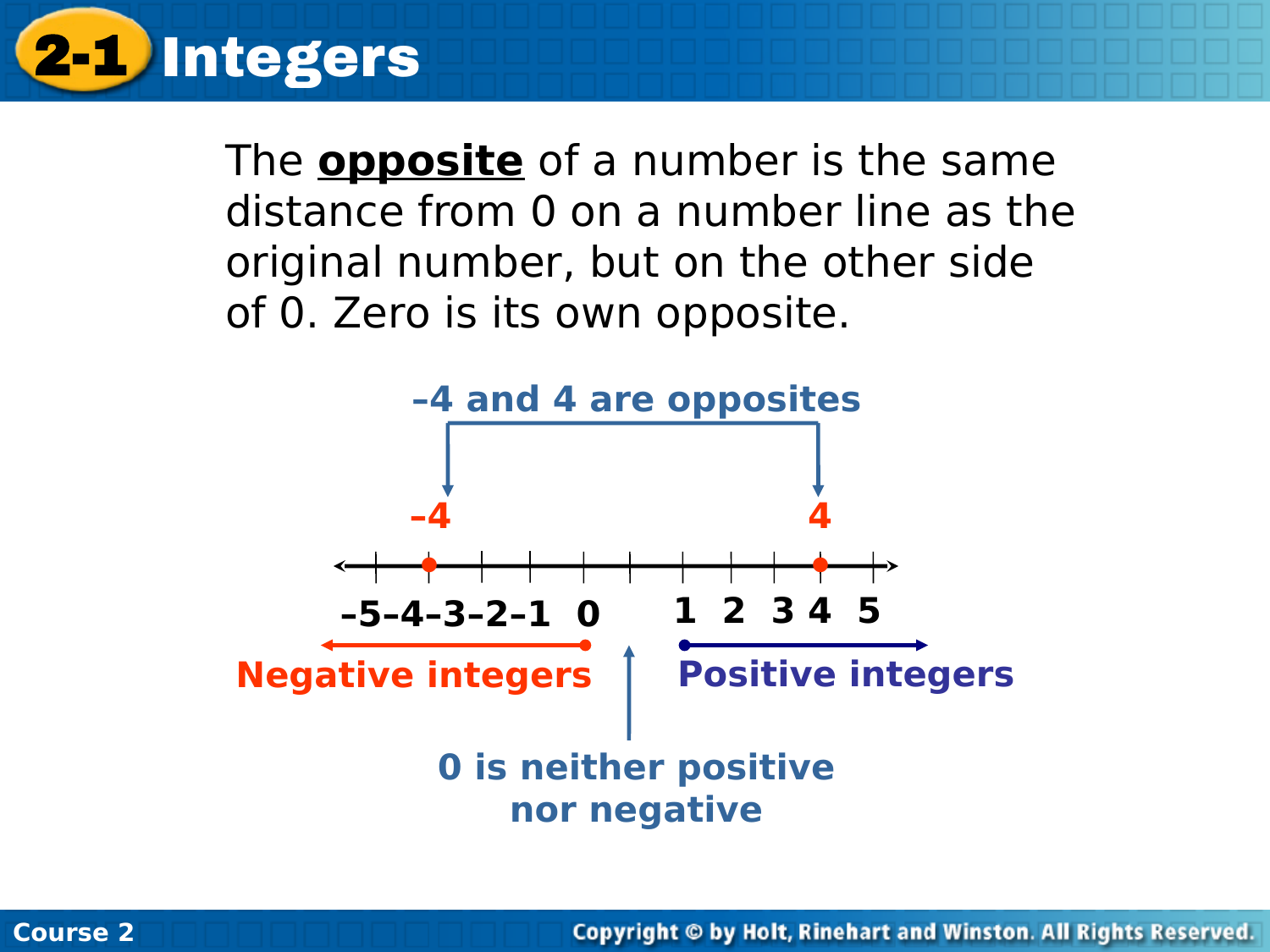

The opposite of a number is the same
distance from 0 on a number line as the
original number, but on the other side
of 0. Zero is its own opposite.
–4 and 4 are opposites

–4
4
•
•

1  2  3 4  5
–5–4–3–2–1  0

Positive integers

Negative integers
0 is neither positive
nor negative